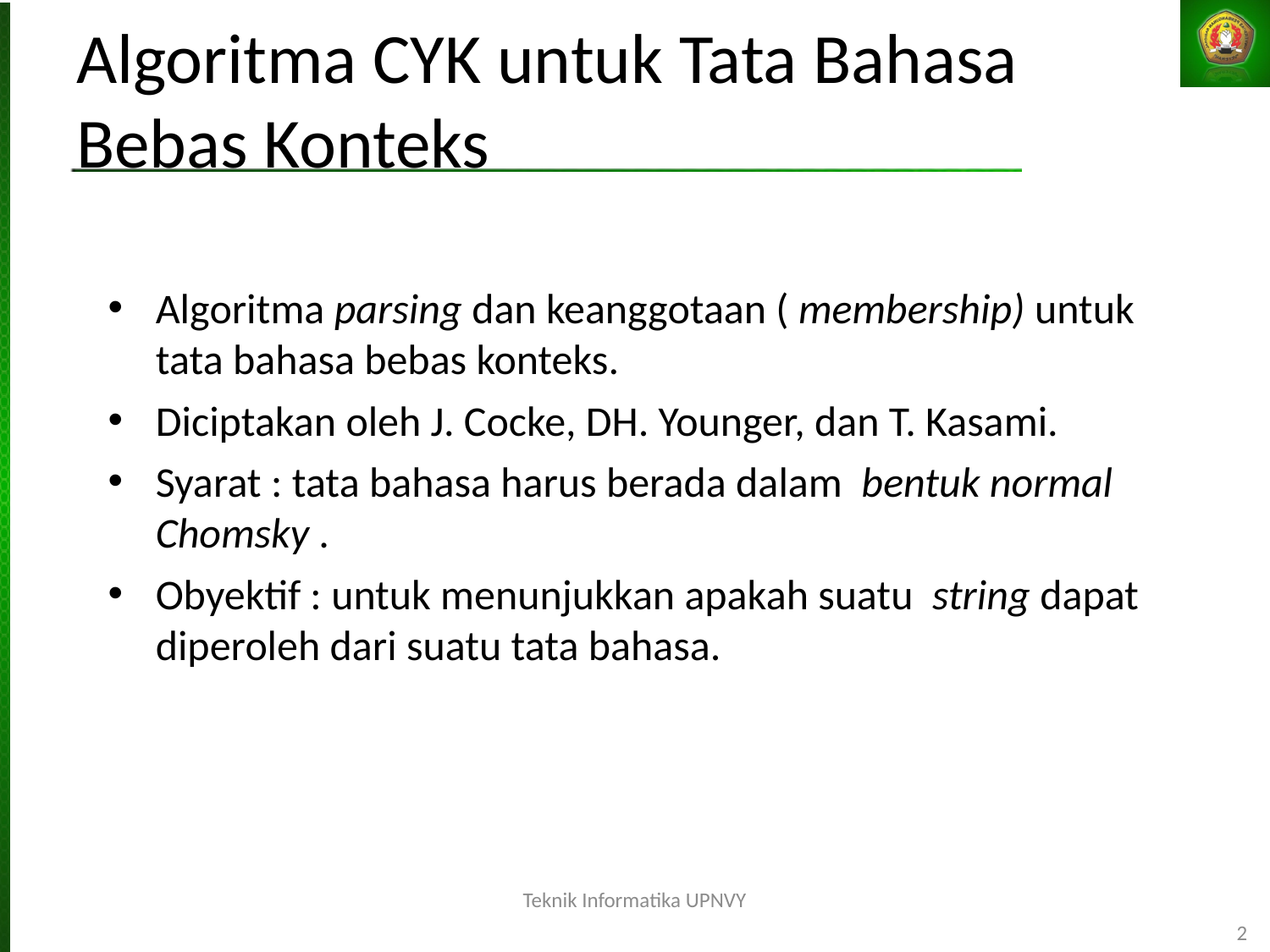

Algoritma CYK untuk Tata Bahasa Bebas Konteks
Algoritma parsing dan keanggotaan ( membership) untuk tata bahasa bebas konteks.
Diciptakan oleh J. Cocke, DH. Younger, dan T. Kasami.
Syarat : tata bahasa harus berada dalam  bentuk normal Chomsky .
Obyektif : untuk menunjukkan apakah suatu  string dapat diperoleh dari suatu tata bahasa.

Teknik Informatika UPNVY
2